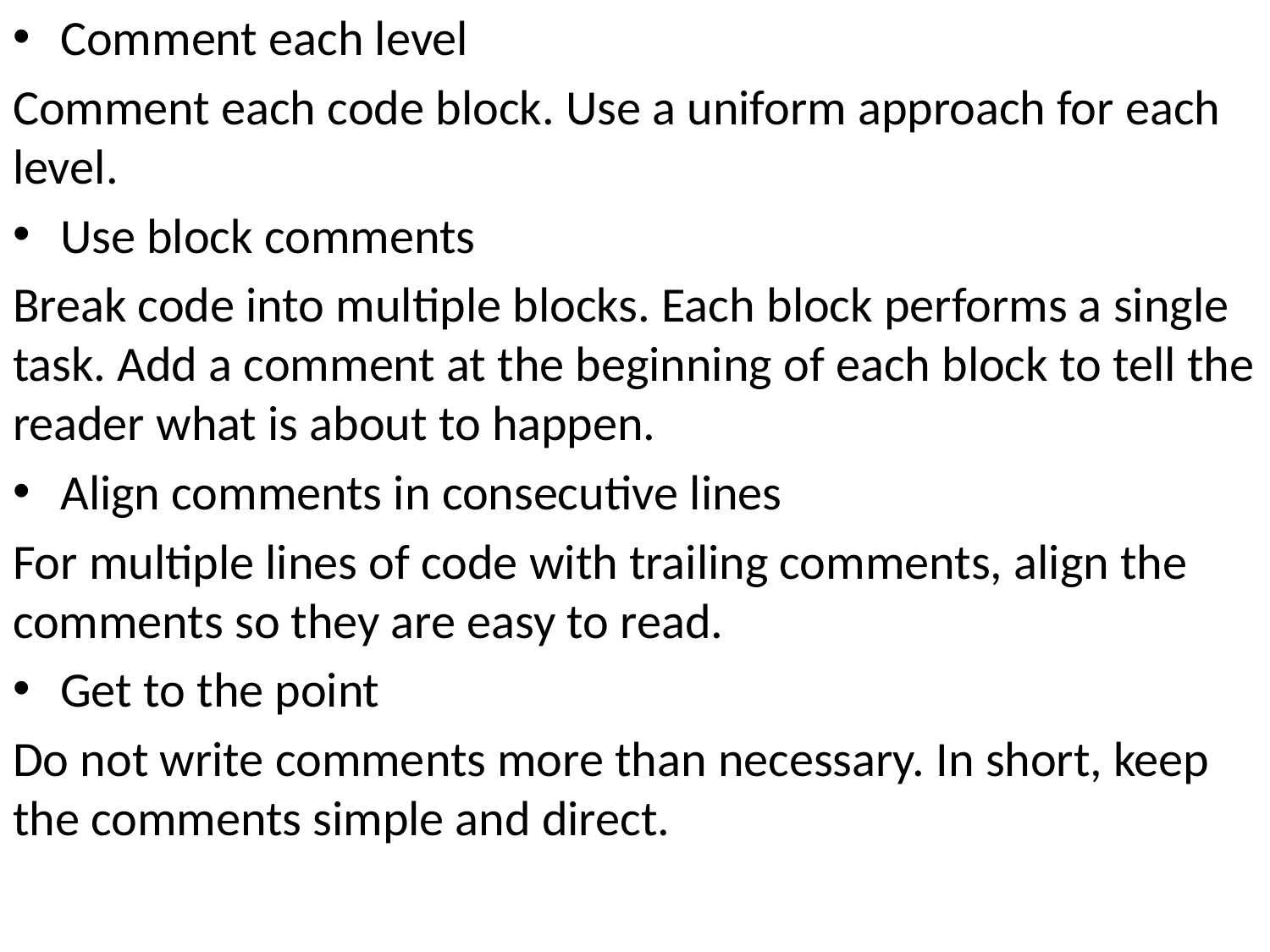

Comment each level
Comment each code block. Use a uniform approach for each level.
Use block comments
Break code into multiple blocks. Each block performs a single task. Add a comment at the beginning of each block to tell the reader what is about to happen.
Align comments in consecutive lines
For multiple lines of code with trailing comments, align the comments so they are easy to read.
Get to the point
Do not write comments more than necessary. In short, keep the comments simple and direct.